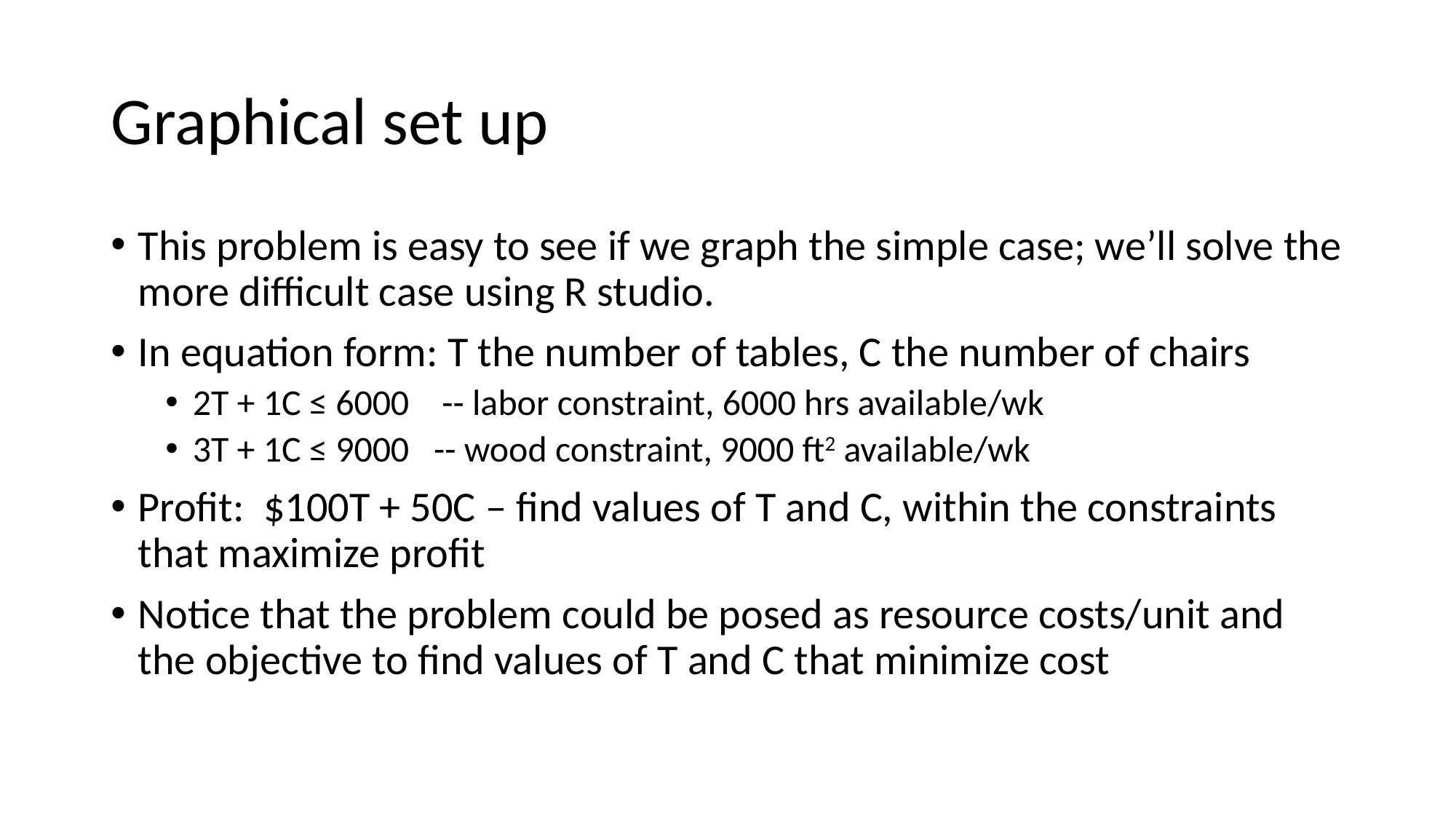

# Graphical set up
This problem is easy to see if we graph the simple case; we’ll solve the more difficult case using R studio.
In equation form: T the number of tables, C the number of chairs
2T + 1C ≤ 6000    -- labor constraint, 6000 hrs available/wk
3T + 1C ≤ 9000   -- wood constraint, 9000 ft2 available/wk
Profit:  $100T + 50C – find values of T and C, within the constraints that maximize profit
Notice that the problem could be posed as resource costs/unit and the objective to find values of T and C that minimize cost